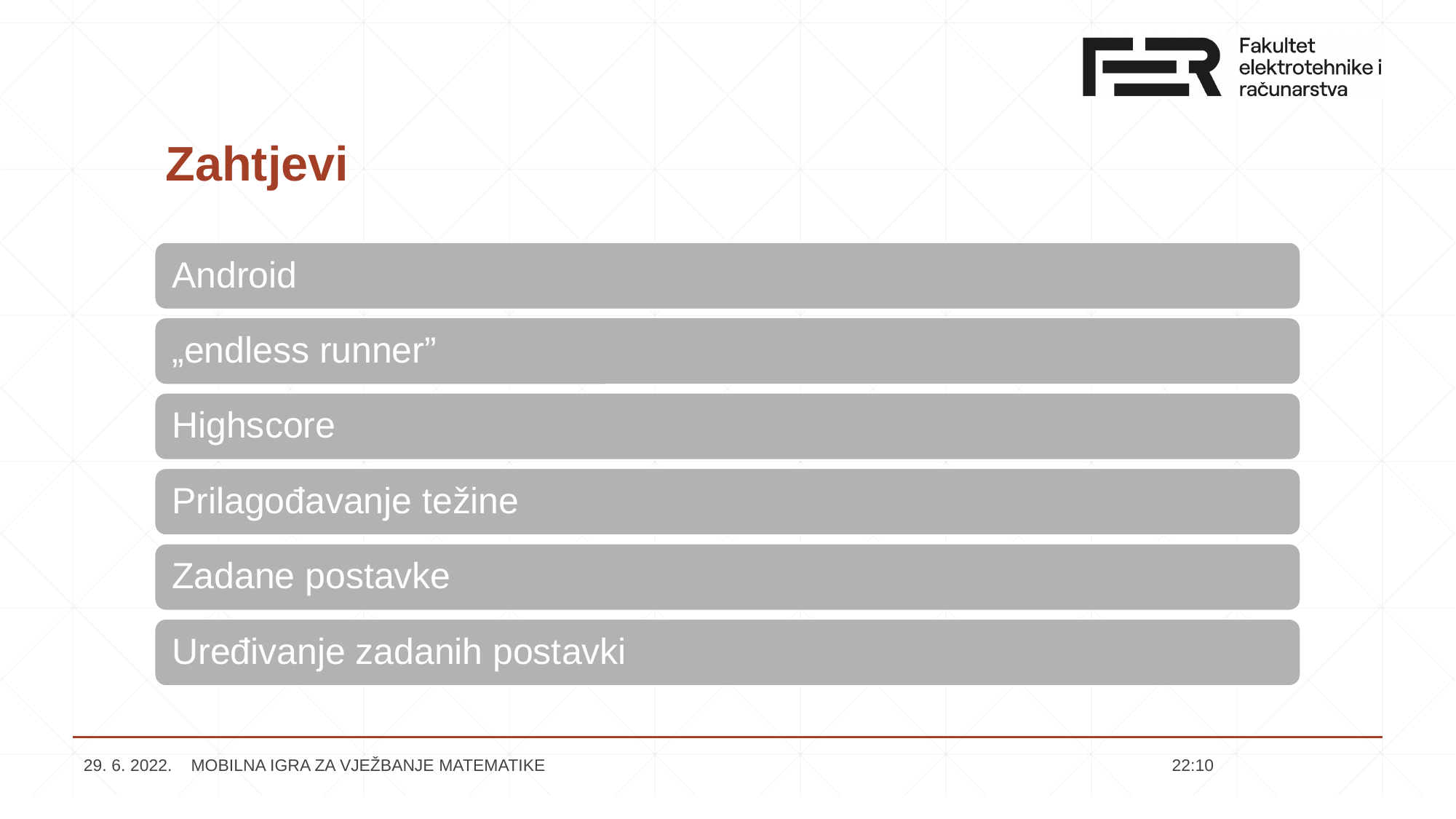

# Zahtjevi
Android
„endless runner”
Highscore
Prilagođavanje težine
Zadane postavke
Uređivanje zadanih postavki
29. 6. 2022.    MOBILNA IGRA ZA VJEŽBANJE MATEMATIKE
22:10